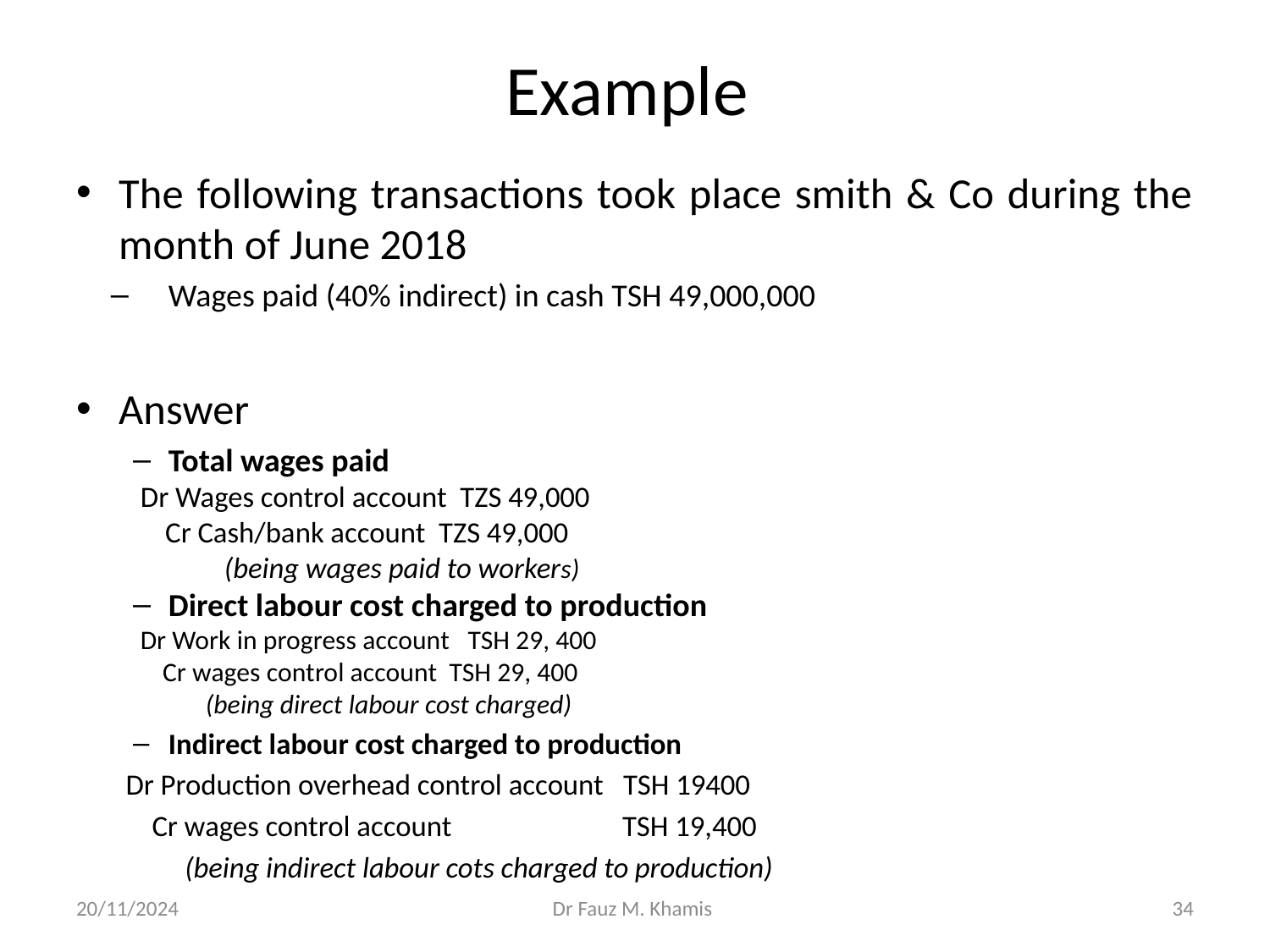

# Example
The following transactions took place smith & Co during the month of June 2018
Wages paid (40% indirect) in cash TSH 49,000,000

Answer
Total wages paid
   Dr Wages control account  TZS 49,000
      Cr Cash/bank account  TZS 49,000
               (being wages paid to workers)
Direct labour cost charged to production
   Dr Work in progress account   TSH 29, 400
      Cr wages control account  TSH 29, 400
             (being direct labour cost charged)
Indirect labour cost charged to production
Dr Production overhead control account   TSH 19400
    Cr wages control account                          TSH 19,400
         (being indirect labour cots charged to production)

20/11/2024
Dr Fauz M. Khamis
34